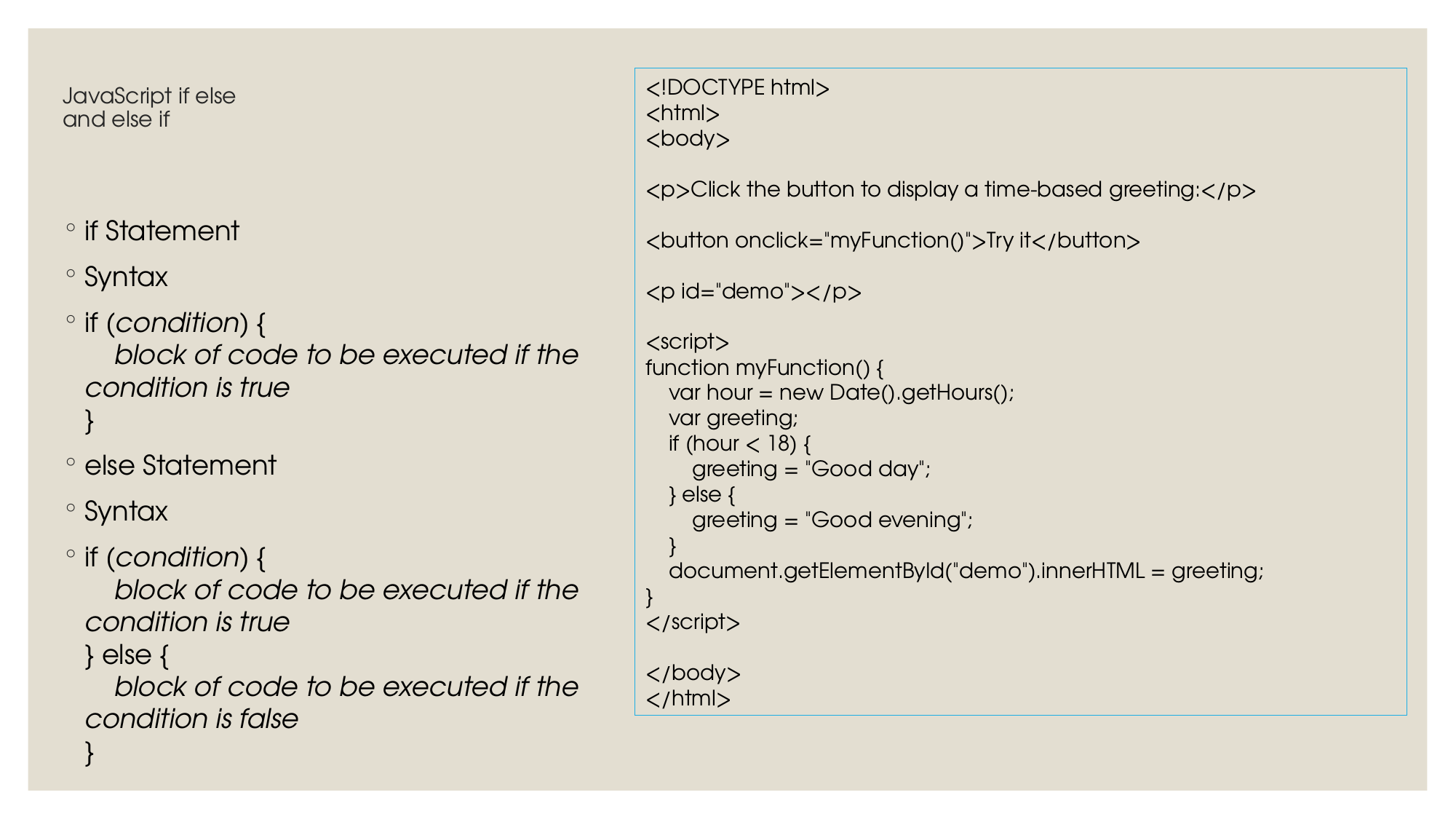

<!DOCTYPE html>
<html>
<body>

<p>Click the button to display a time-based greeting:</p>

<button onclick="myFunction()">Try it</button>

<p id="demo"></p>

<script>
function myFunction() {
    var hour = new Date().getHours();
    var greeting;
    if (hour < 18) {
        greeting = "Good day";
    } else {
        greeting = "Good evening";
    }
    document.getElementById("demo").innerHTML = greeting;
}
</script>

</body>
</html>
# JavaScript if else and else if
if Statement
Syntax
if (condition) {
    block of code to be executed if the condition is true
}
else Statement
Syntax
if (condition) {
    block of code to be executed if the condition is true
} else { 
    block of code to be executed if the condition is false
}